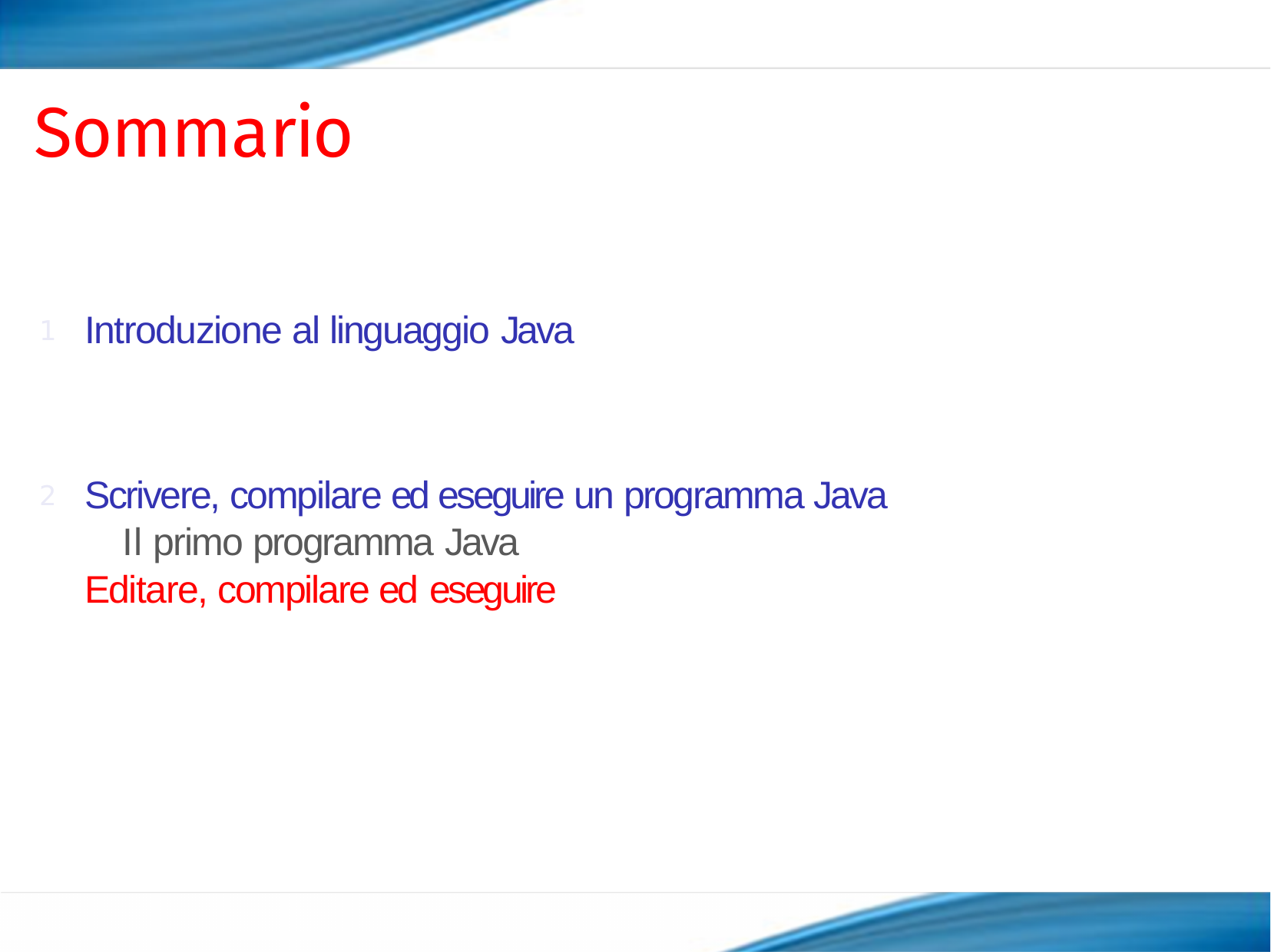

# Sommario
Introduzione al linguaggio Java
1

Scrivere, compilare ed eseguire un programma Java  Il primo programma Java
Editare, compilare ed eseguire
2